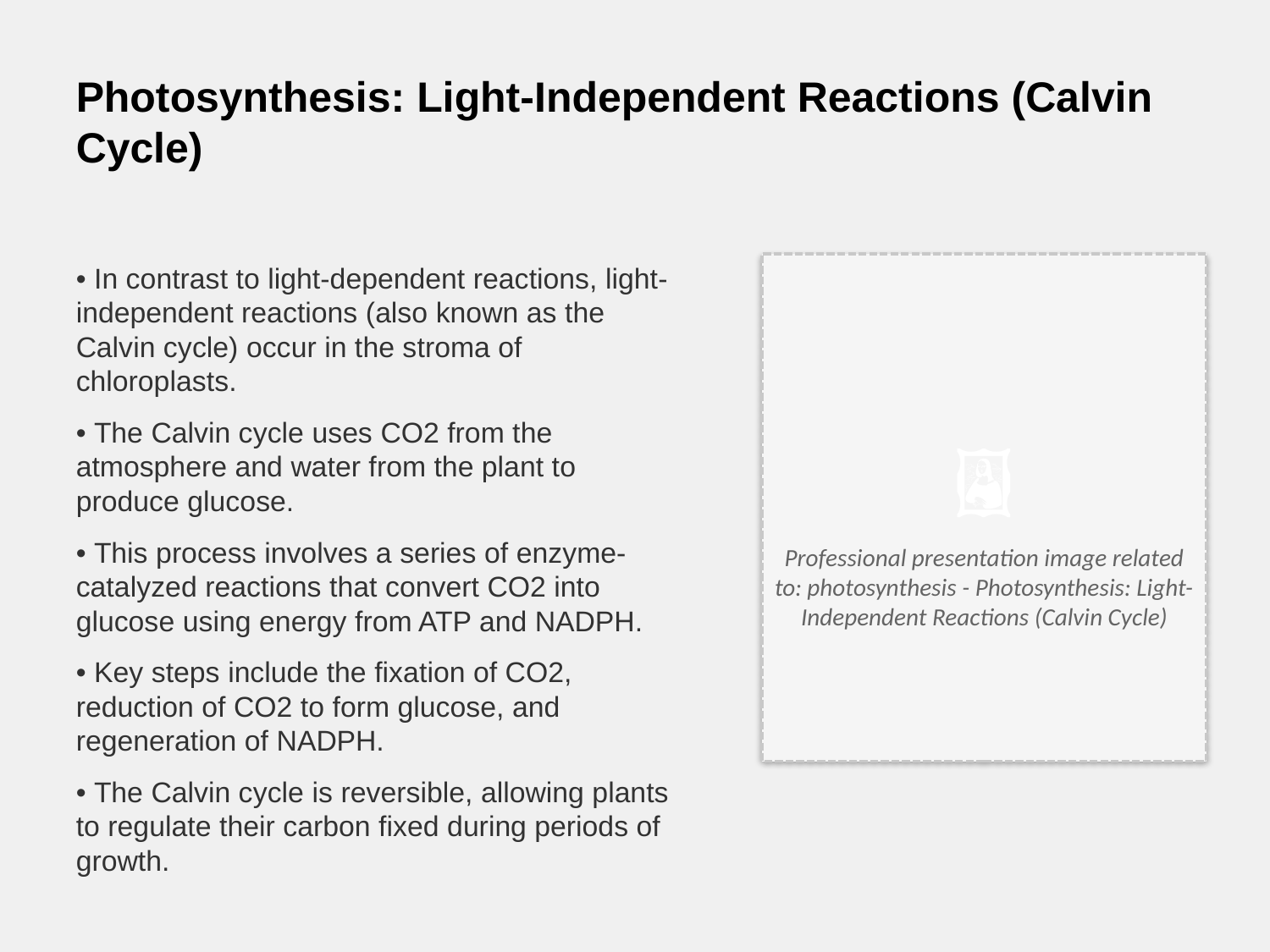

Photosynthesis: Light-Independent Reactions (Calvin Cycle)
• In contrast to light-dependent reactions, light-independent reactions (also known as the Calvin cycle) occur in the stroma of chloroplasts.
• The Calvin cycle uses CO2 from the atmosphere and water from the plant to produce glucose.
• This process involves a series of enzyme-catalyzed reactions that convert CO2 into glucose using energy from ATP and NADPH.
• Key steps include the fixation of CO2, reduction of CO2 to form glucose, and regeneration of NADPH.
• The Calvin cycle is reversible, allowing plants to regulate their carbon fixed during periods of growth.

🖼️
Professional presentation image related to: photosynthesis - Photosynthesis: Light-Independent Reactions (Calvin Cycle)